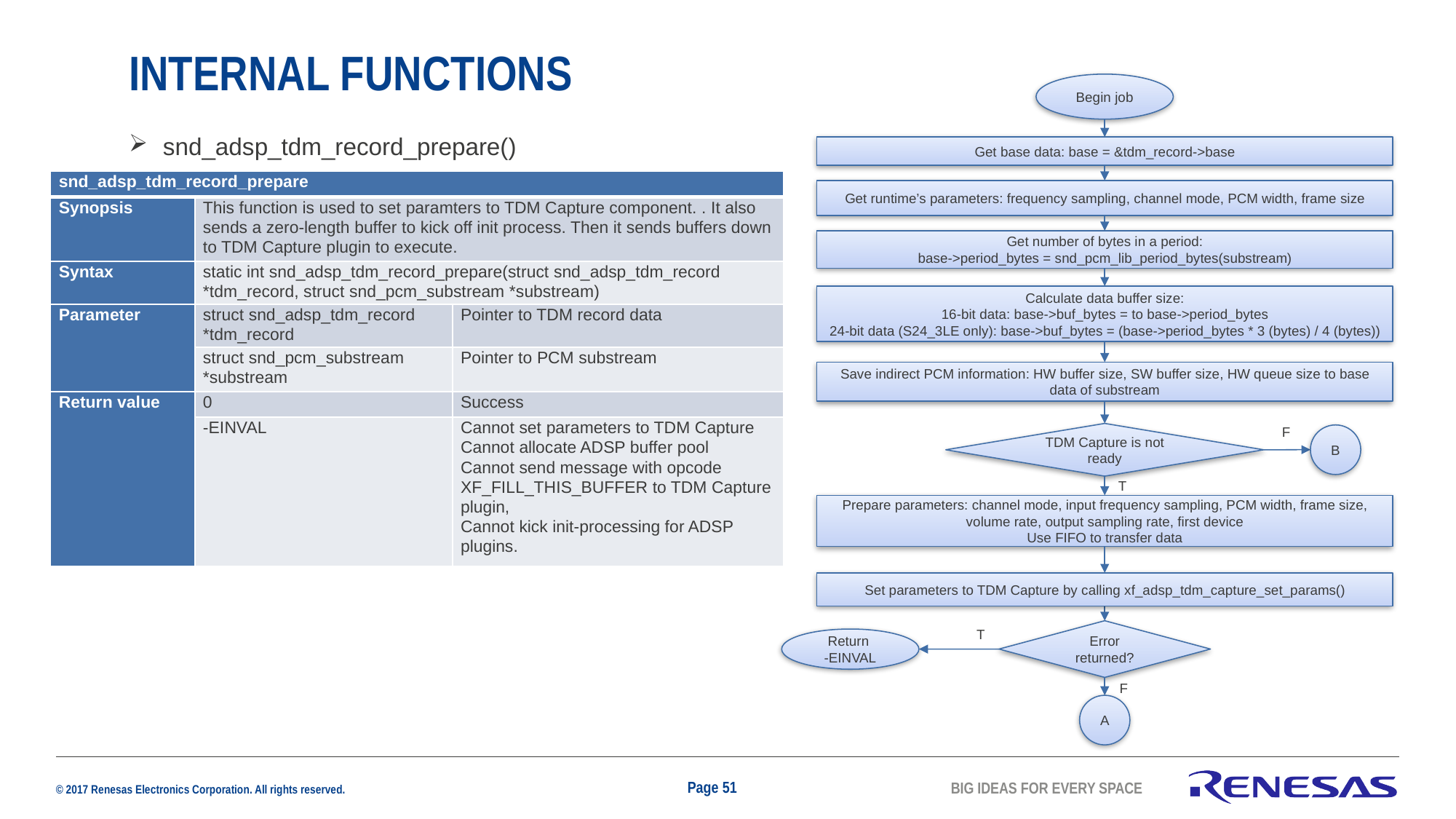

# INTERNAL FUNCTIONS
Begin job
snd_adsp_tdm_record_prepare()
Get base data: base = &tdm_record->base
| snd\_adsp\_tdm\_record\_prepare |  |  |
| --- | --- | --- |
| Synopsis | This function is used to set paramters to TDM Capture component. . It also sends a zero-length buffer to kick off init process. Then it sends buffers down to TDM Capture plugin to execute. |  |
| Syntax | static int snd\_adsp\_tdm\_record\_prepare(struct snd\_adsp\_tdm\_record \*tdm\_record, struct snd\_pcm\_substream \*substream) |  |
| Parameter | struct snd\_adsp\_tdm\_record \*tdm\_record | Pointer to TDM record data |
|  | struct snd\_pcm\_substream \*substream | Pointer to PCM substream |
| Return value | 0 | Success |
|  | -EINVAL | Cannot set parameters to TDM Capture Cannot allocate ADSP buffer pool Cannot send message with opcode XF\_FILL\_THIS\_BUFFER to TDM Capture plugin, Cannot kick init-processing for ADSP plugins. |
Get runtime’s parameters: frequency sampling, channel mode, PCM width, frame size
Get number of bytes in a period:
base->period_bytes = snd_pcm_lib_period_bytes(substream)
Calculate data buffer size:
16-bit data: base->buf_bytes = to base->period_bytes
24-bit data (S24_3LE only): base->buf_bytes = (base->period_bytes * 3 (bytes) / 4 (bytes))
Save indirect PCM information: HW buffer size, SW buffer size, HW queue size to base data of substream
F
TDM Capture is not ready
B
T
Prepare parameters: channel mode, input frequency sampling, PCM width, frame size, volume rate, output sampling rate, first device
Use FIFO to transfer data
Set parameters to TDM Capture by calling xf_adsp_tdm_capture_set_params()
T
Error returned?
Return
-EINVAL
F
A
Page 51